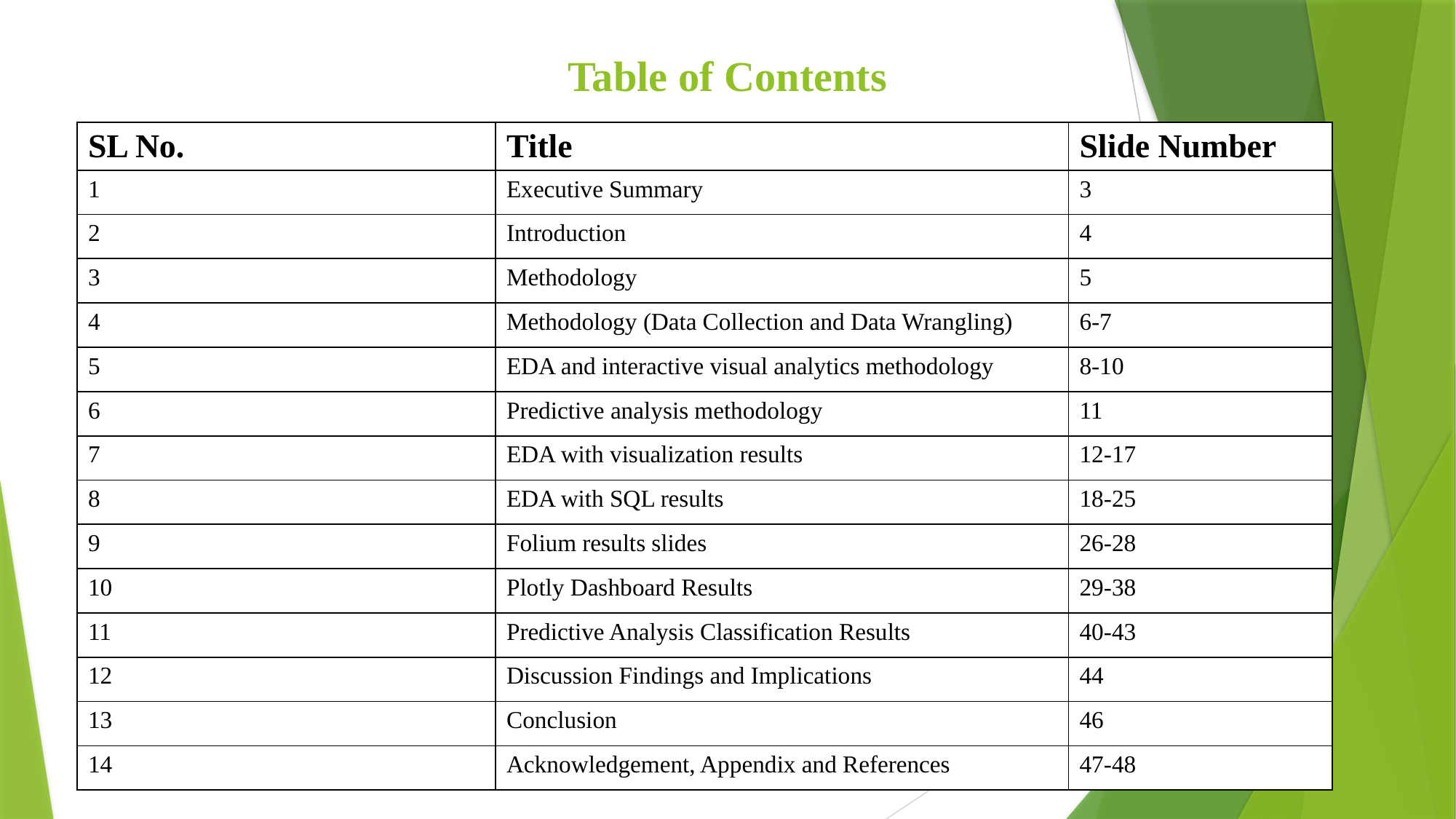

# Table of Contents
| SL No. | Title | Slide Number |
| --- | --- | --- |
| 1 | Executive Summary | 3 |
| 2 | Introduction | 4 |
| 3 | Methodology | 5 |
| 4 | Methodology (Data Collection and Data Wrangling) | 6-7 |
| 5 | EDA and interactive visual analytics methodology | 8-10 |
| 6 | Predictive analysis methodology | 11 |
| 7 | EDA with visualization results | 12-17 |
| 8 | EDA with SQL results | 18-25 |
| 9 | Folium results slides | 26-28 |
| 10 | Plotly Dashboard Results | 29-38 |
| 11 | Predictive Analysis Classification Results | 40-43 |
| 12 | Discussion Findings and Implications | 44 |
| 13 | Conclusion | 46 |
| 14 | Acknowledgement, Appendix and References | 47-48 |
2